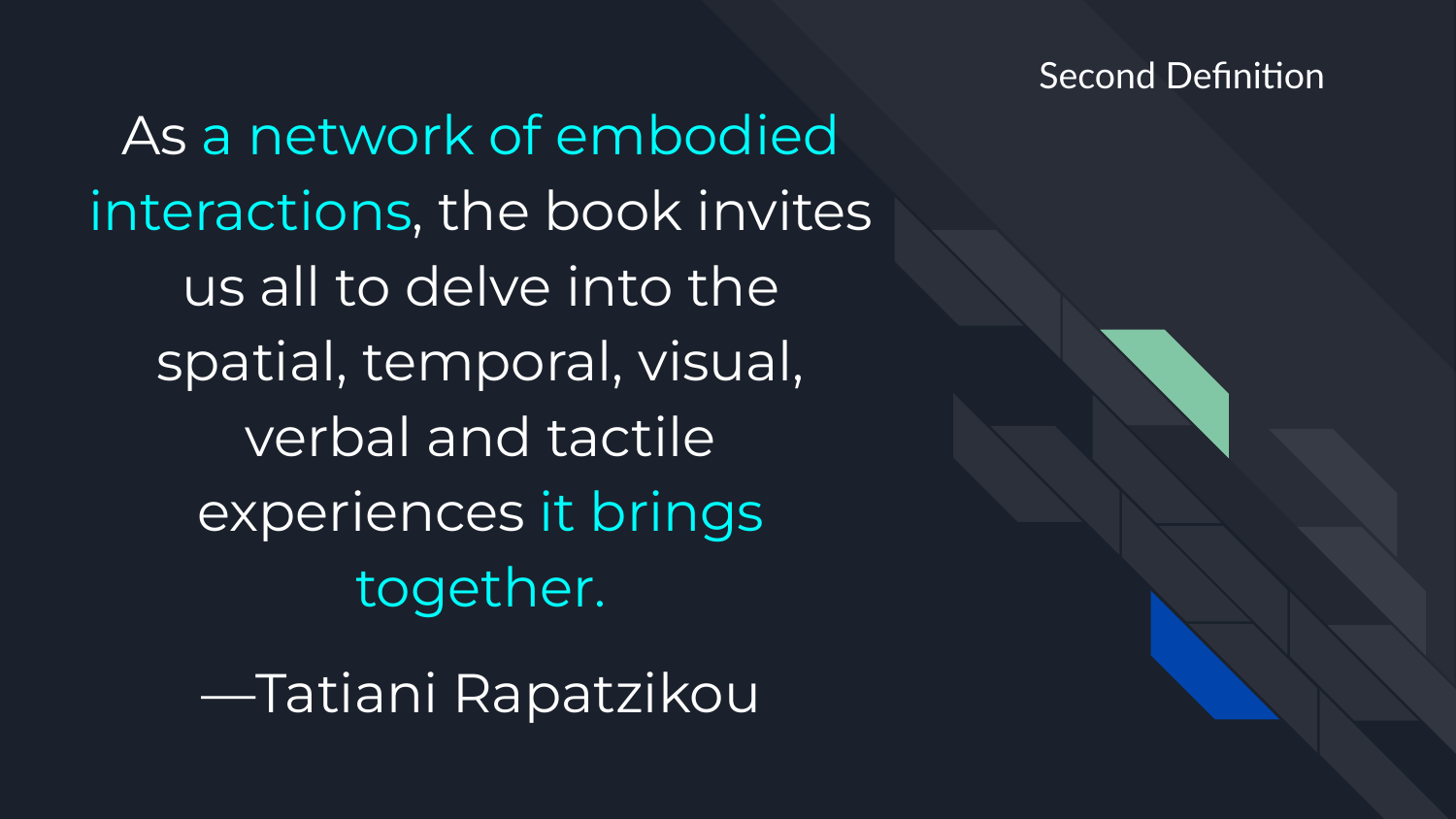

Second Definition
# As a network of embodied interactions, the book invites us all to delve into the spatial, temporal, visual, verbal and tactile experiences it brings together.
—Tatiani Rapatzikou